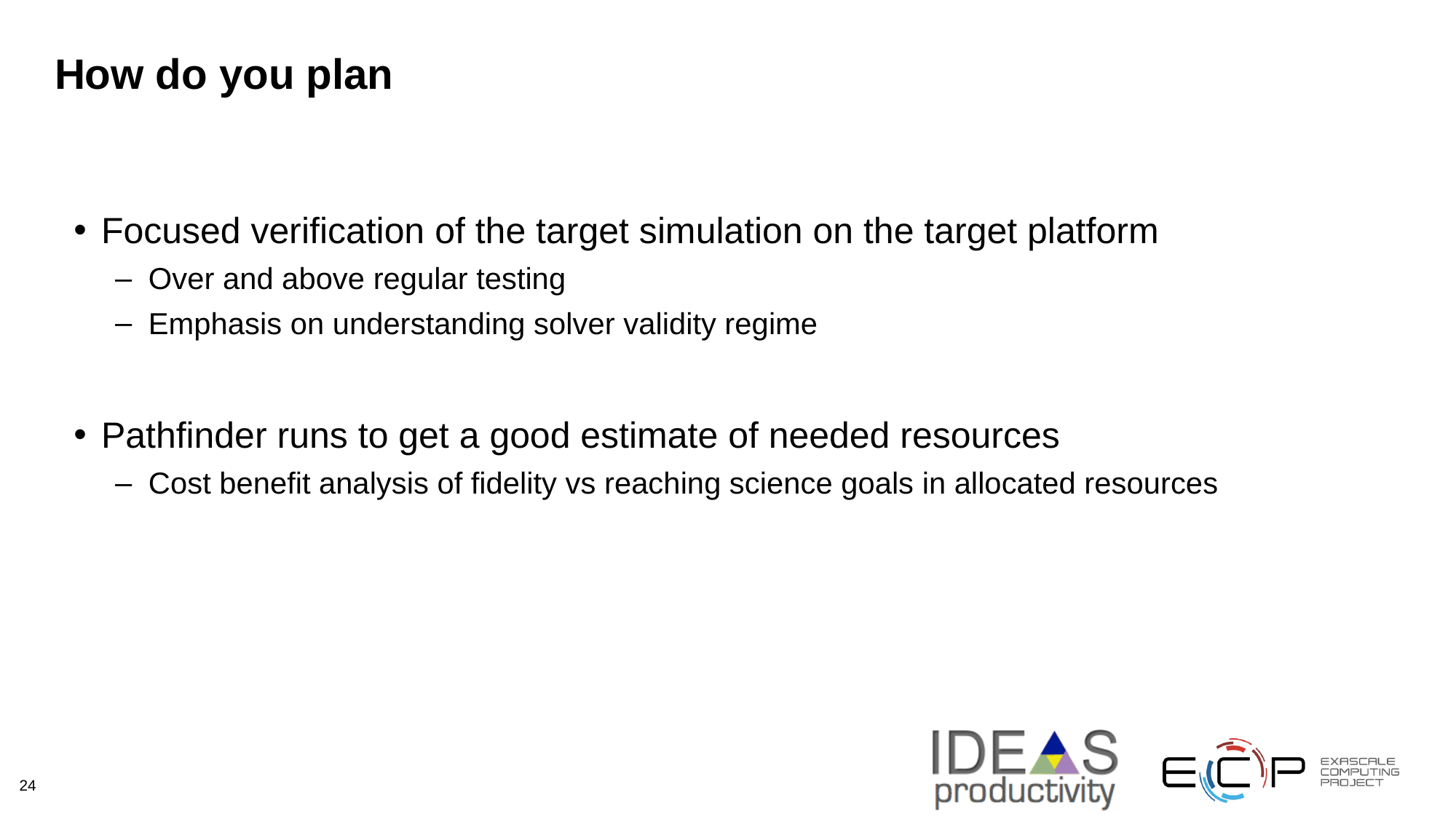

# How do you plan
Focused verification of the target simulation on the target platform
Over and above regular testing
Emphasis on understanding solver validity regime

Pathfinder runs to get a good estimate of needed resources
Cost benefit analysis of fidelity vs reaching science goals in allocated resources